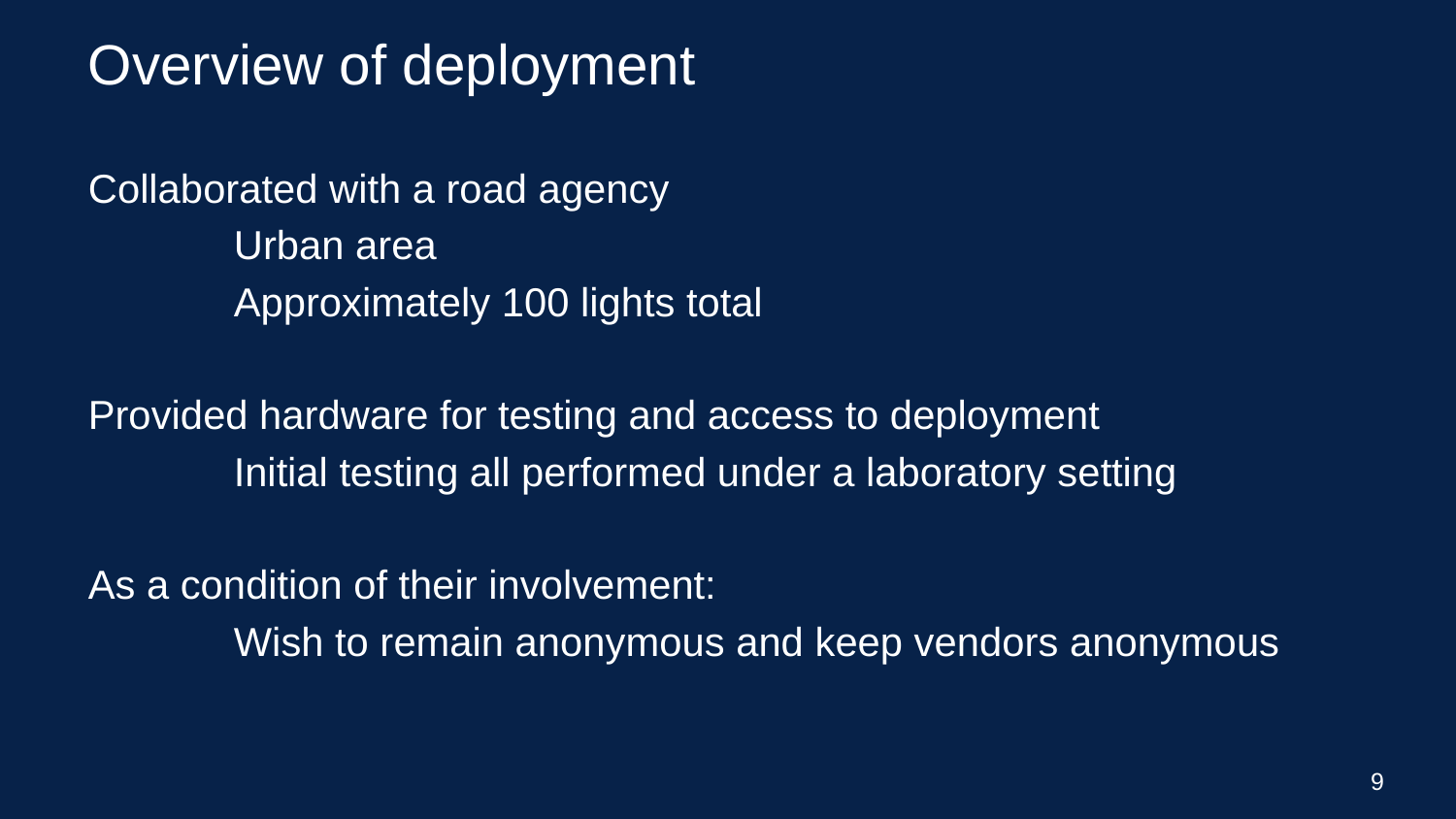

# Overview of deployment
Collaborated with a road agency
	Urban area
	Approximately 100 lights total

Provided hardware for testing and access to deployment
	Initial testing all performed under a laboratory setting

As a condition of their involvement:
	Wish to remain anonymous and keep vendors anonymous
9